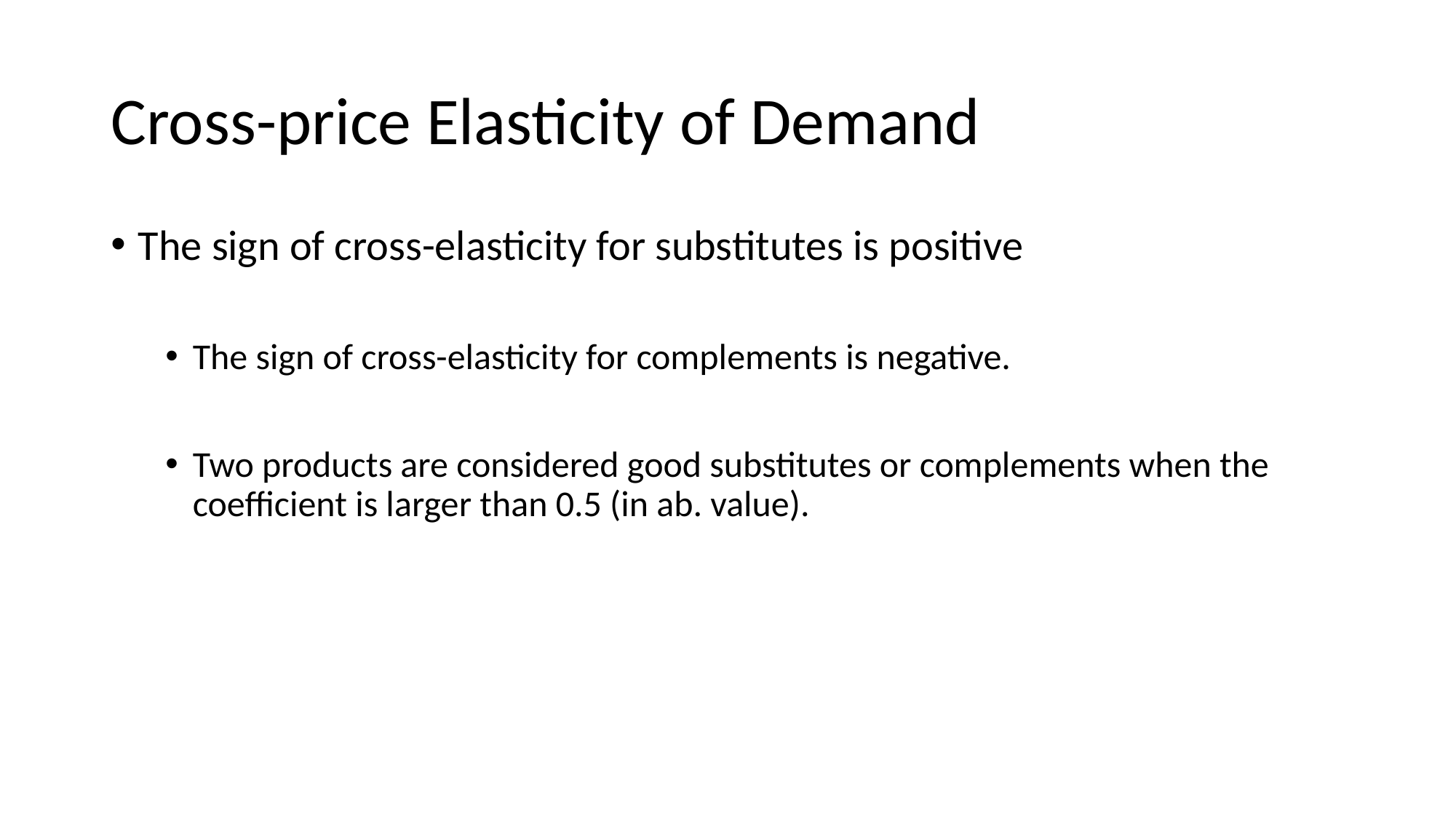

# Cross-price Elasticity of Demand
The sign of cross-elasticity for substitutes is positive

The sign of cross-elasticity for complements is negative.

Two products are considered good substitutes or complements when the coefficient is larger than 0.5 (in ab. value).